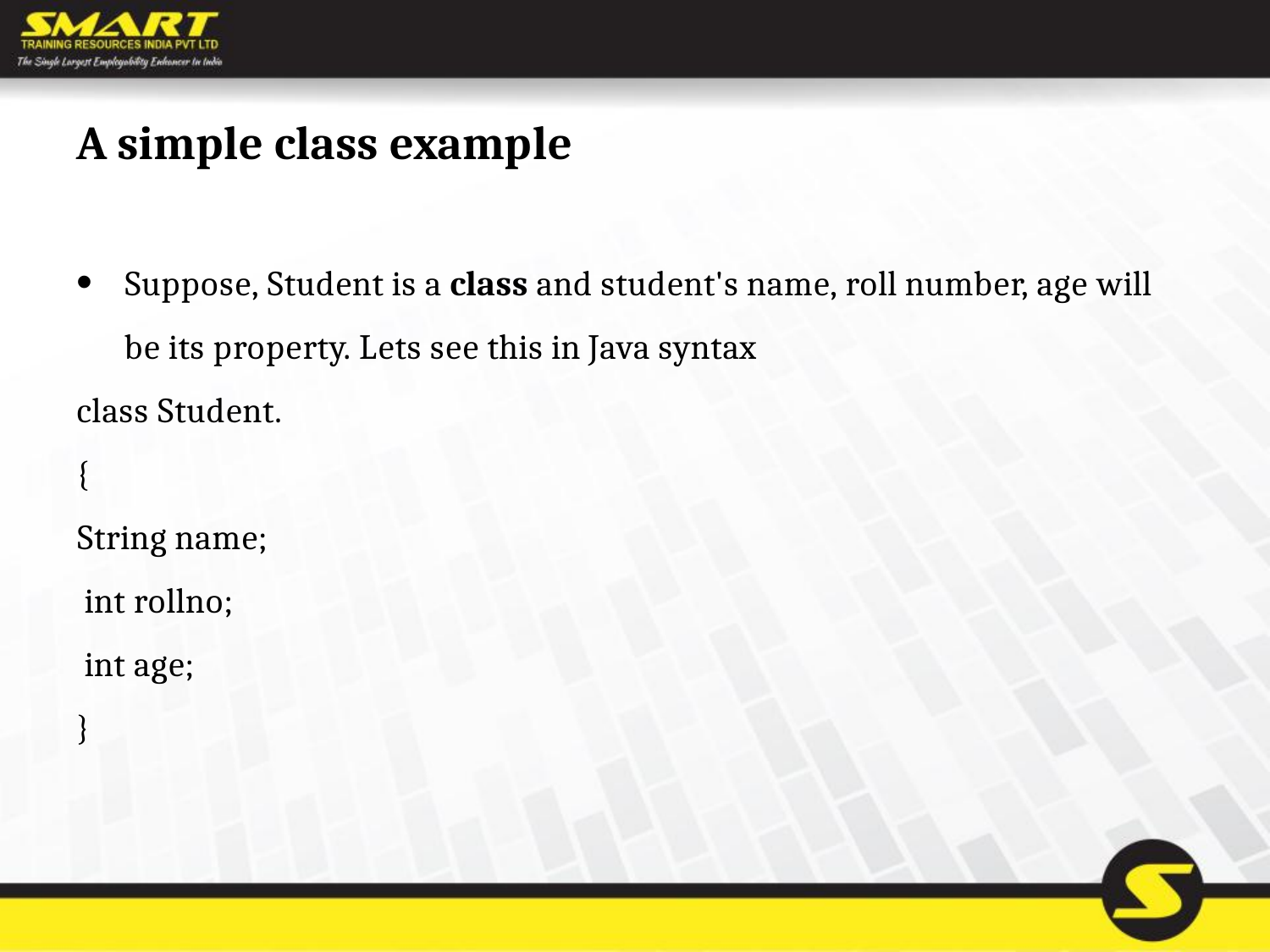

# A simple class example
Suppose, Student is a class and student's name, roll number, age will be its property. Lets see this in Java syntax
class Student.
{
String name;
 int rollno;
 int age;
}